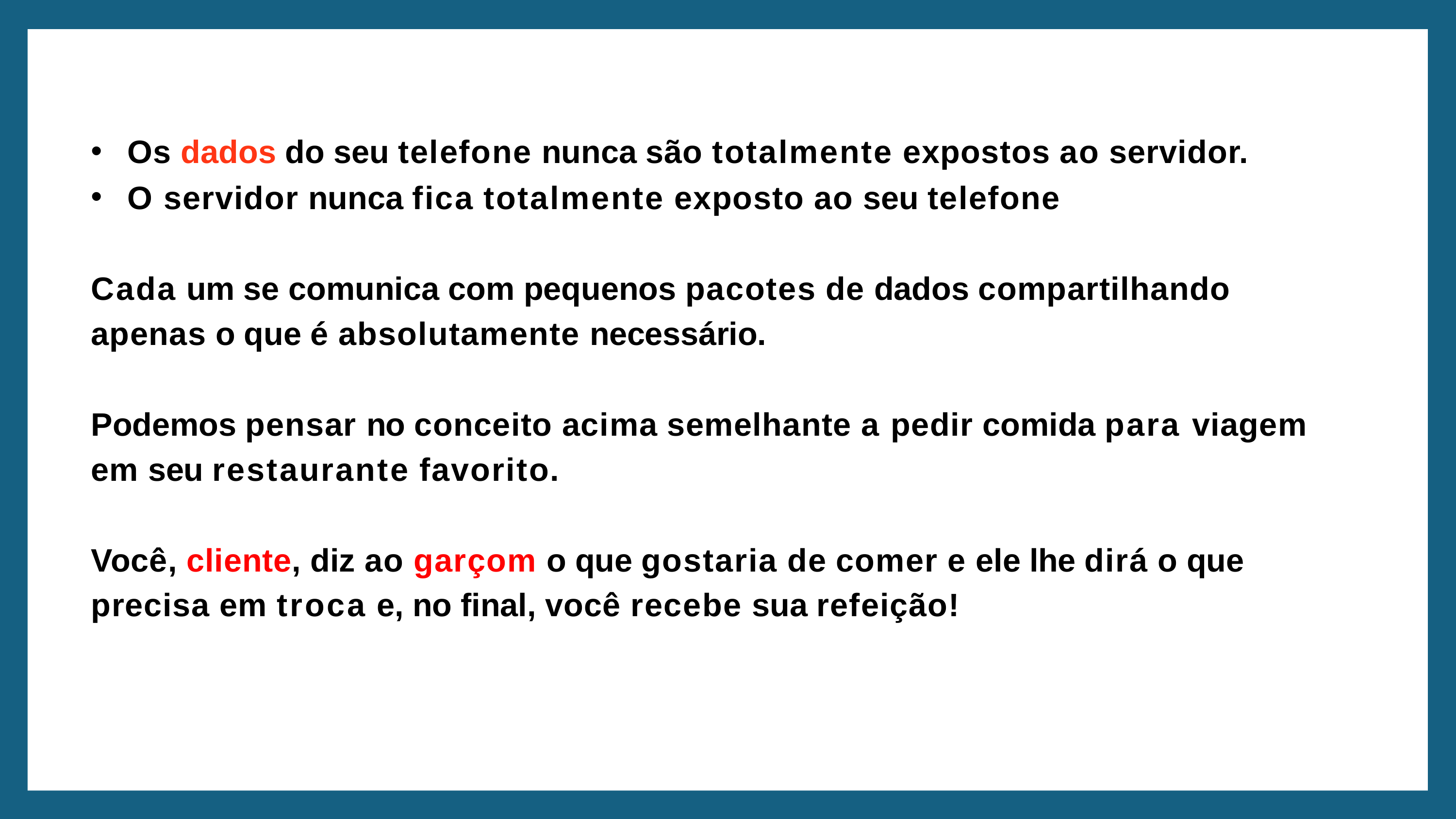

Os dados do seu telefone nunca são totalmente expostos ao servidor.
O servidor nunca fica totalmente exposto ao seu telefone

Cada um se comunica com pequenos pacotes de dados compartilhando apenas o que é absolutamente necessário.

Podemos pensar no conceito acima semelhante a pedir comida para viagem em seu restaurante favorito.

Você, cliente, diz ao garçom o que gostaria de comer e ele lhe dirá o que precisa em troca e, no final, você recebe sua refeição!